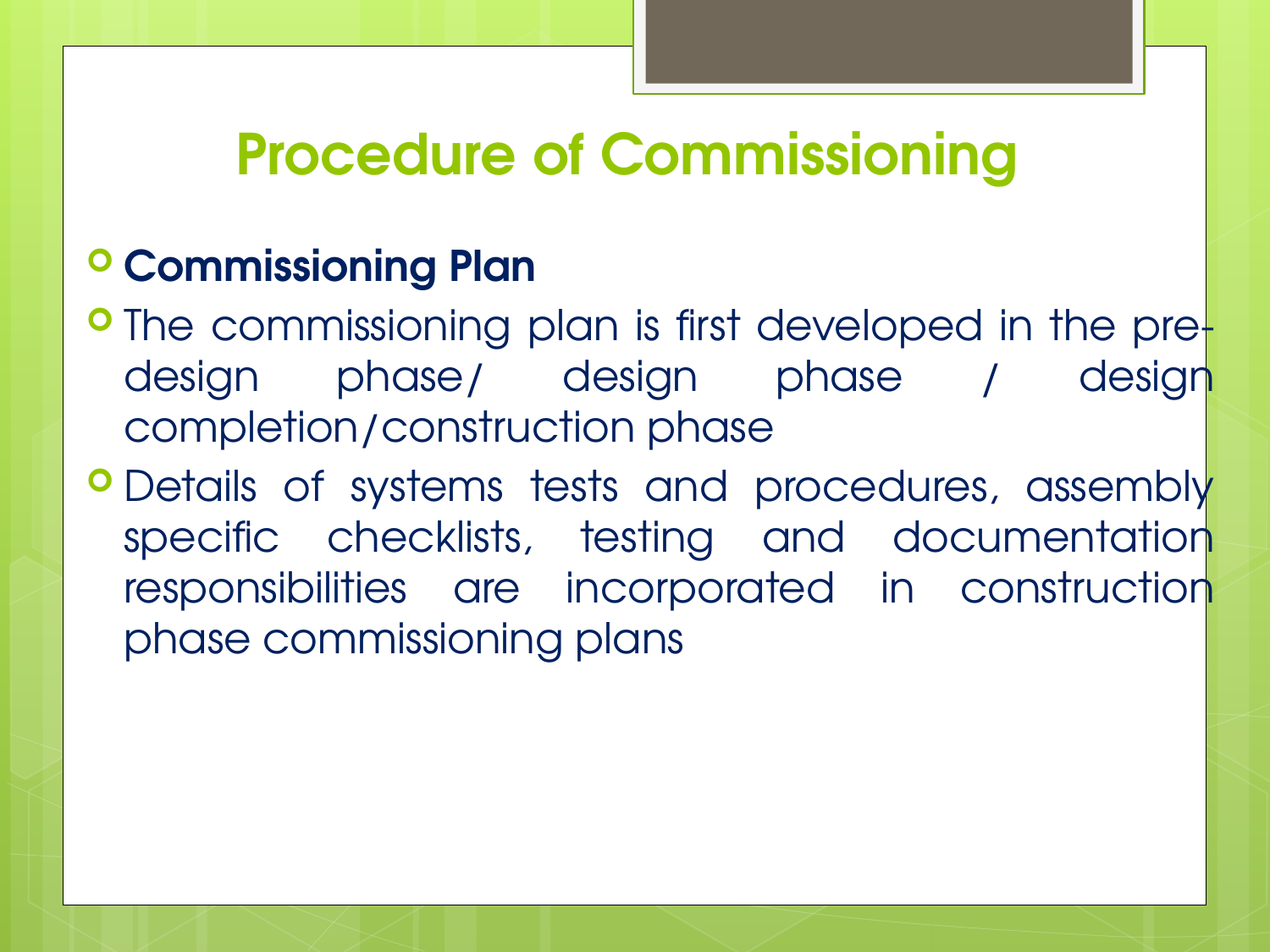

# Procedure of Commissioning
Commissioning Plan
The commissioning plan is first developed in the pre-design phase/ design phase / design completion/construction phase
Details of systems tests and procedures, assembly specific checklists, testing and documentation responsibilities are incorporated in construction phase commissioning plans